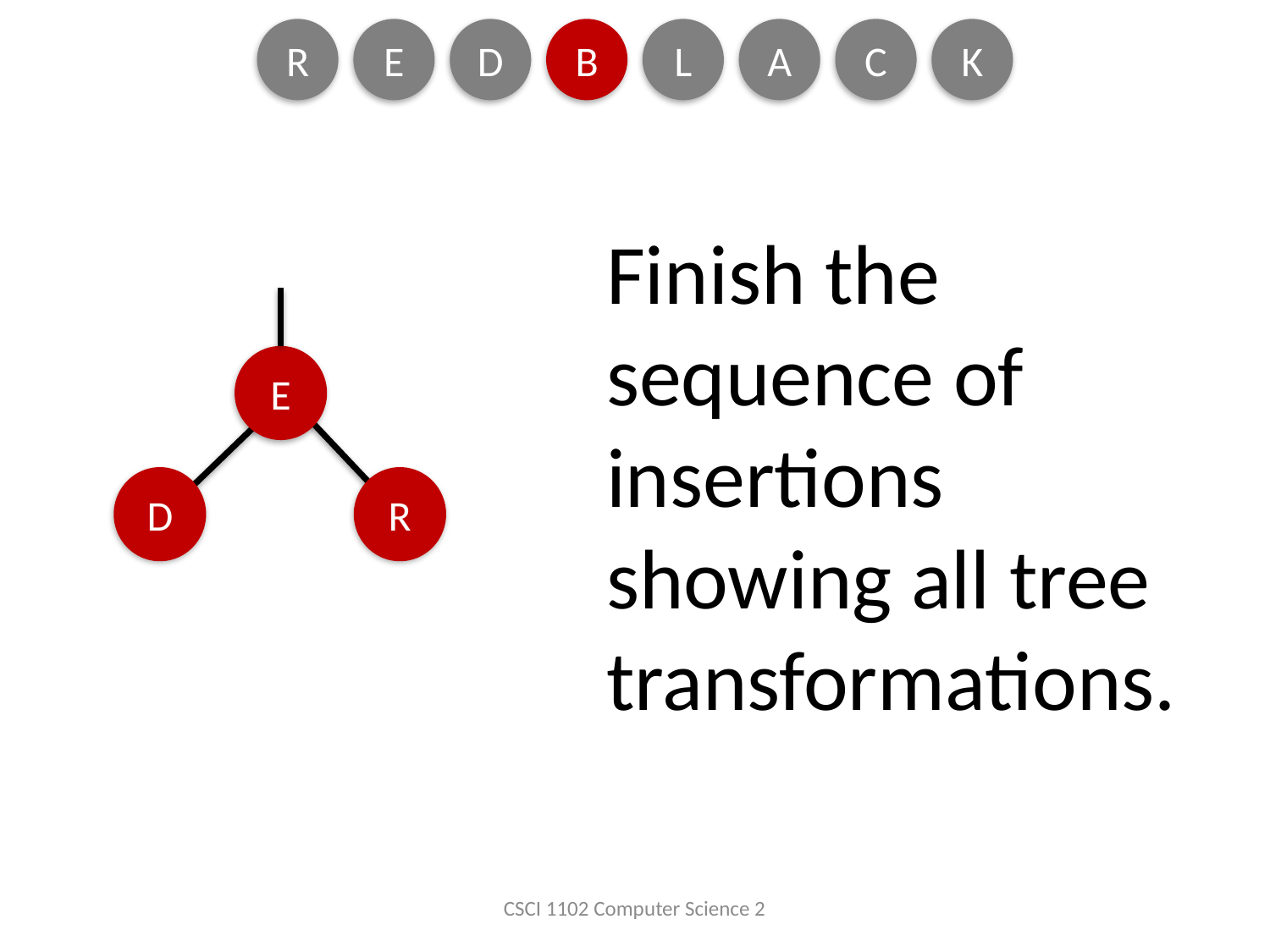

R
E
D
B
L
A
C
K
Finish the sequence of insertions showing all tree transformations.
E
D
R
CSCI 1102 Computer Science 2